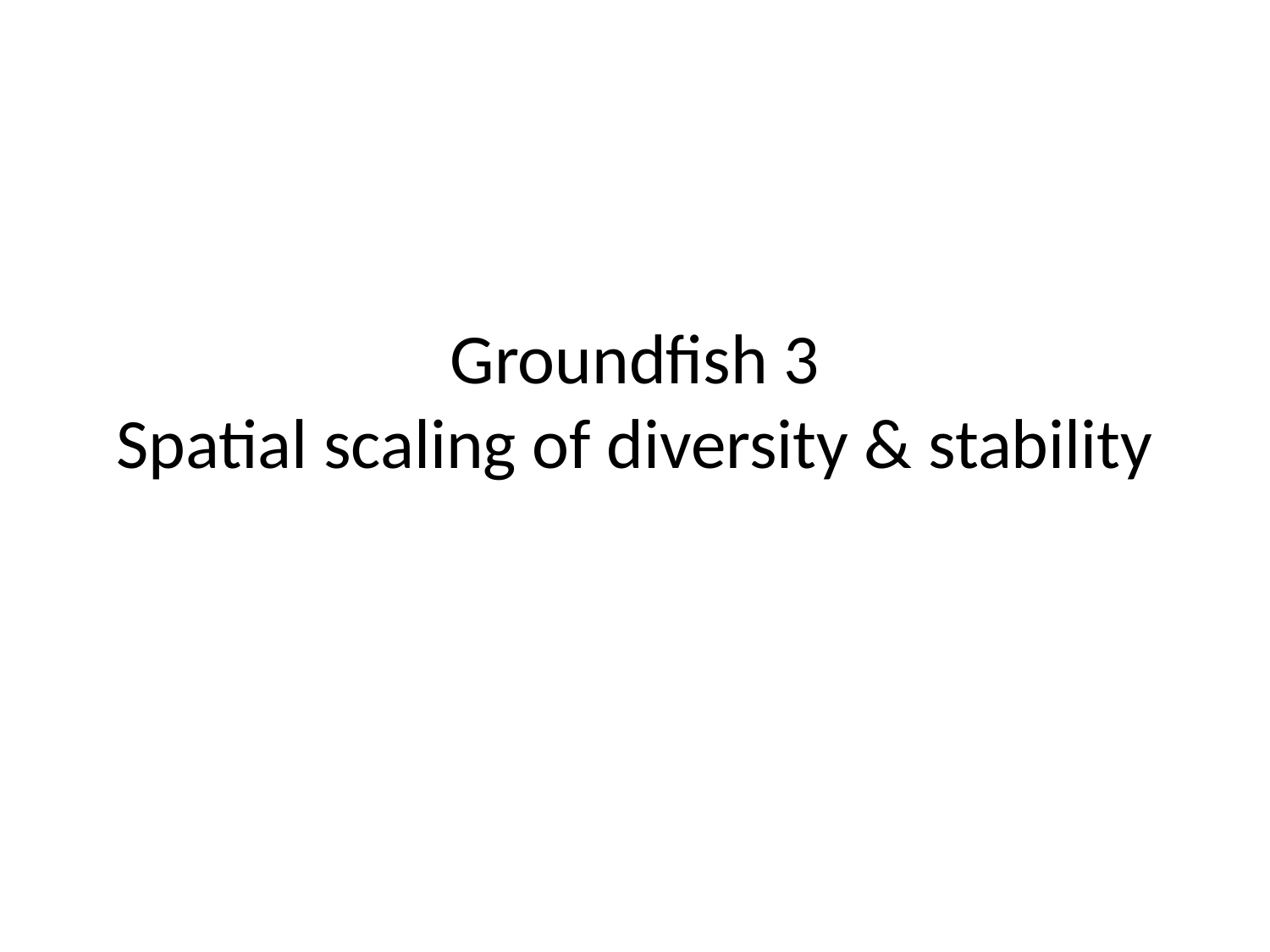

# Groundfish 3 Spatial scaling of diversity & stability